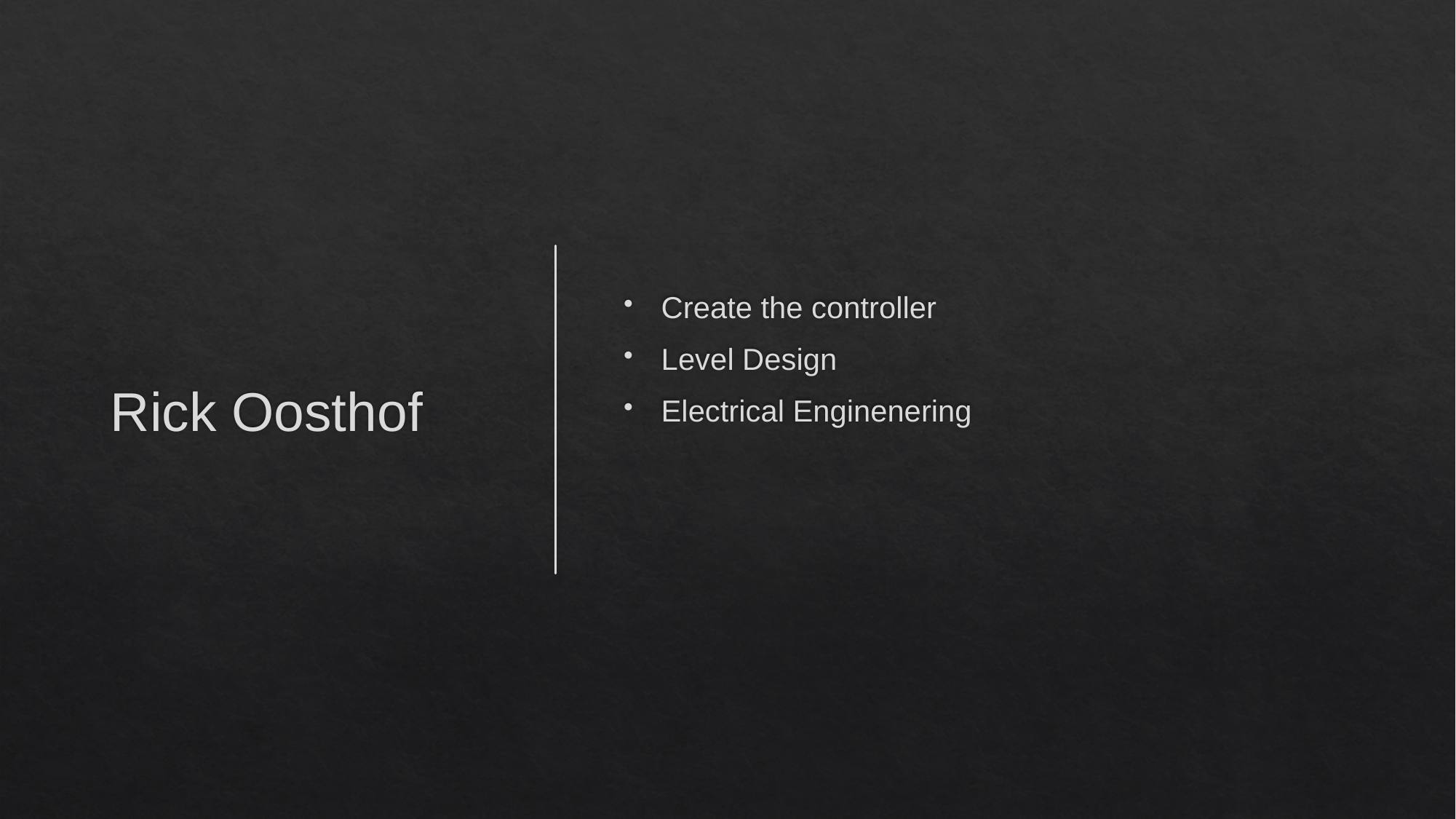

# Rick Oosthof
Create the controller
Level Design
Electrical Enginenering